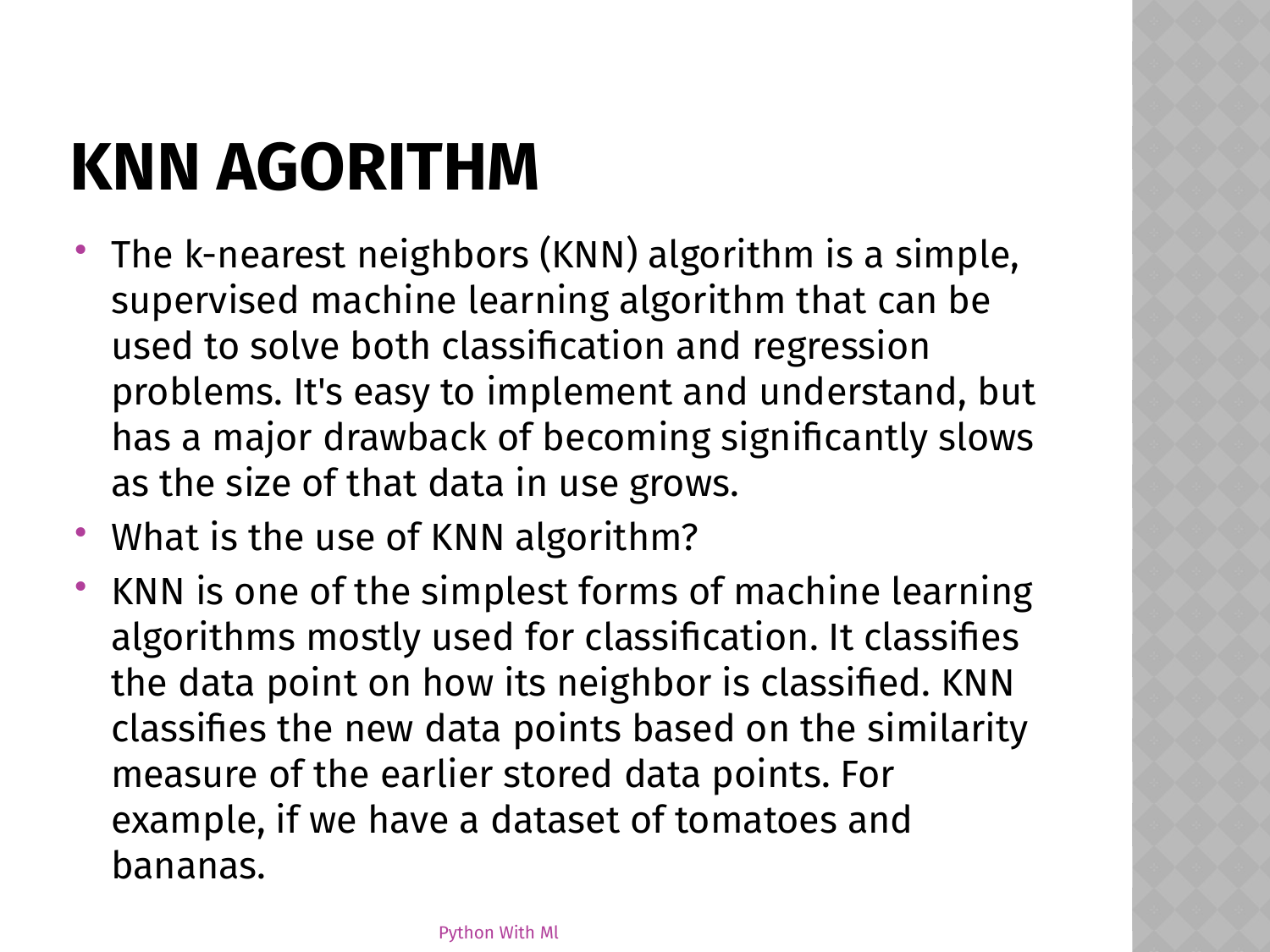

# knn Agorithm
The k-nearest neighbors (KNN) algorithm is a simple, supervised machine learning algorithm that can be used to solve both classification and regression problems. It's easy to implement and understand, but has a major drawback of becoming significantly slows as the size of that data in use grows.
What is the use of KNN algorithm?
KNN is one of the simplest forms of machine learning algorithms mostly used for classification. It classifies the data point on how its neighbor is classified. KNN classifies the new data points based on the similarity measure of the earlier stored data points. For example, if we have a dataset of tomatoes and bananas.
19
Python With Ml